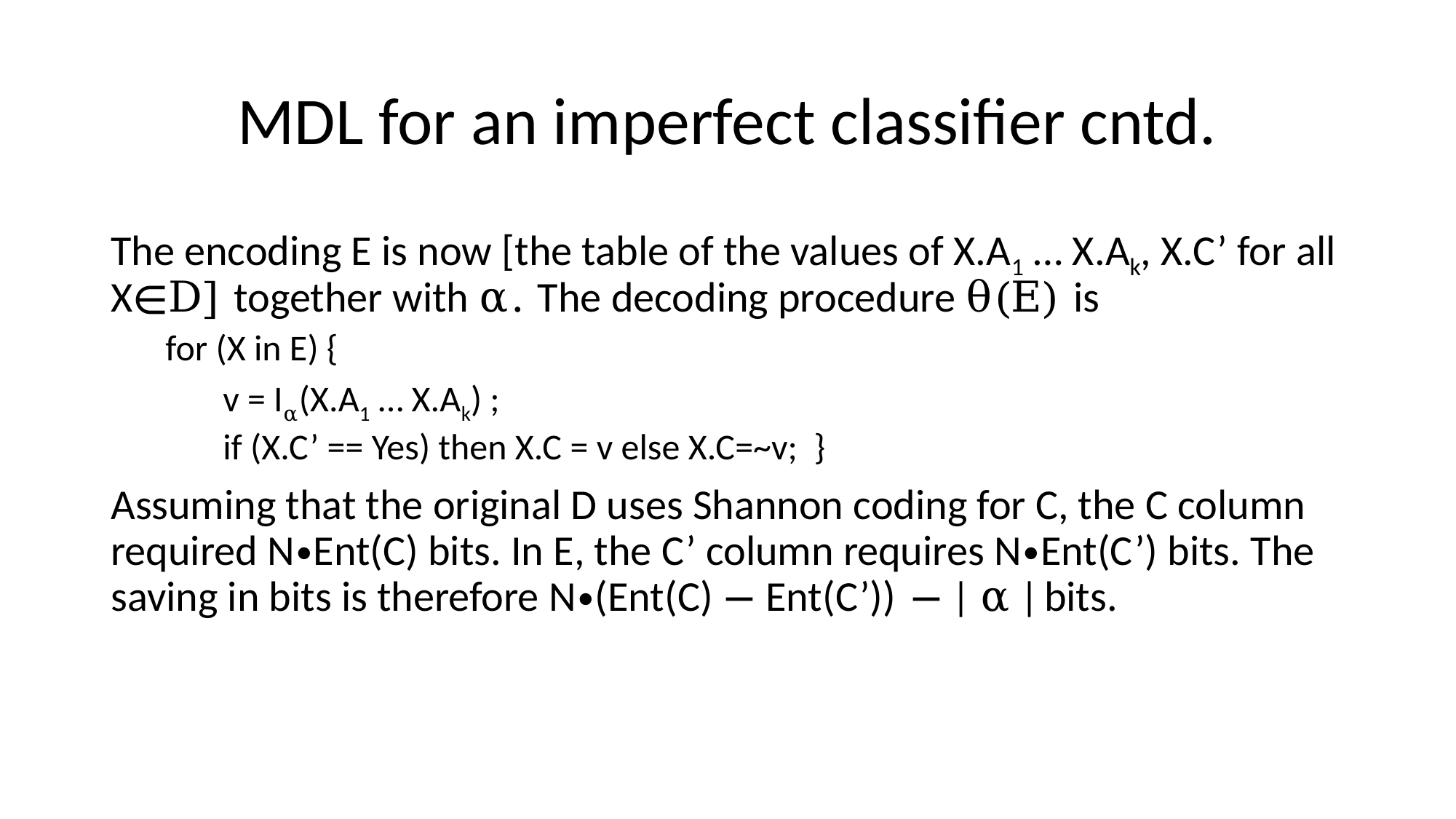

# MDL for an imperfect classifier cntd.
The encoding E is now [the table of the values of X.A1 … X.Ak, X.C’ for all X∊D] together with α. The decoding procedure θ(E) is
for (X in E) {
       v = Iα(X.A1 … X.Ak) ;
       if (X.C’ == Yes) then X.C = v else X.C=~v;  }
Assuming that the original D uses Shannon coding for C, the C column required N∙Ent(C) bits. In E, the C’ column requires N∙Ent(C’) bits. The saving in bits is therefore N∙(Ent(C) − Ent(C’)) − | α | bits.